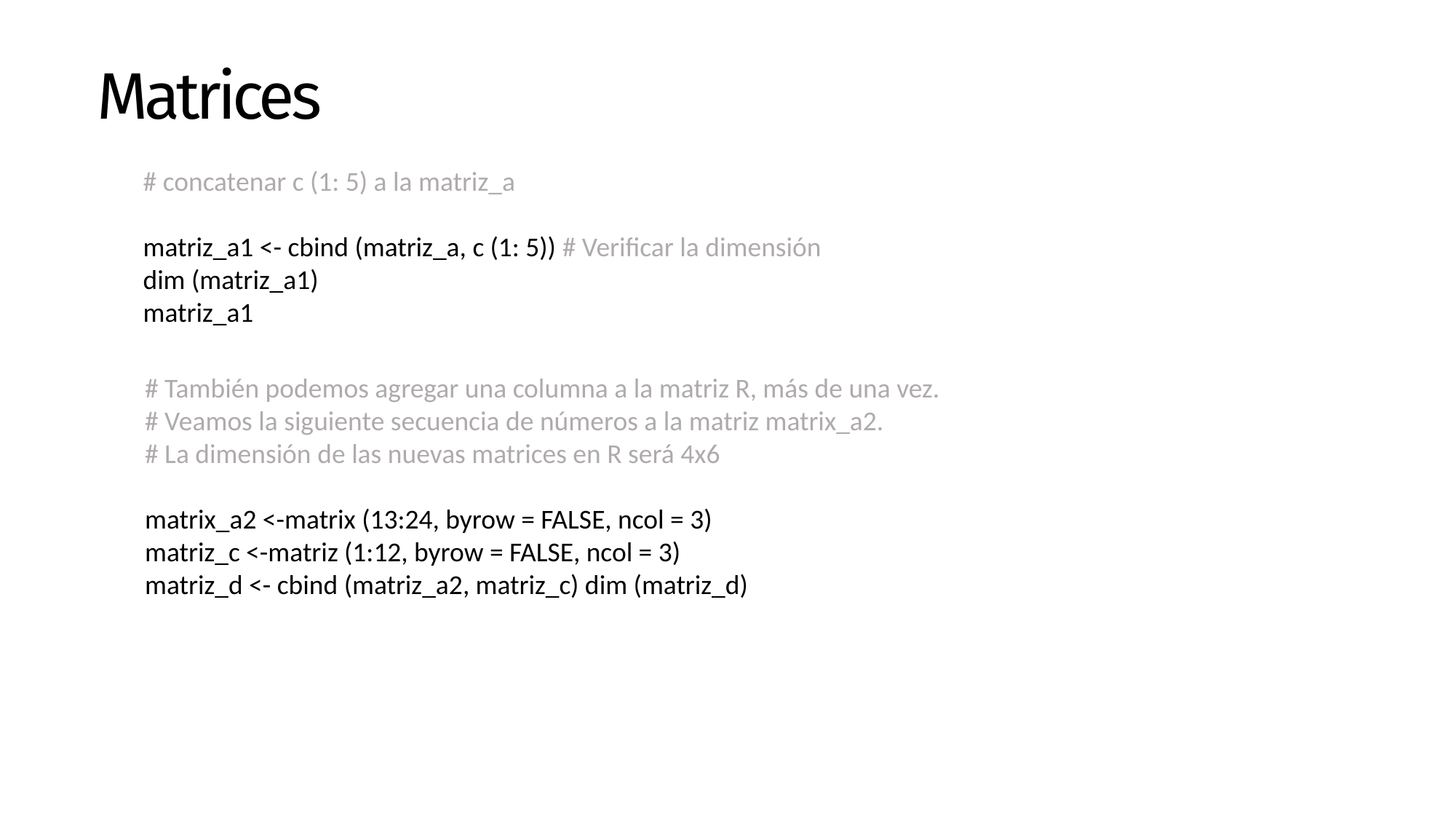

Matrices
# concatenar c (1: 5) a la matriz_a

matriz_a1 <- cbind (matriz_a, c (1: 5)) # Verificar la dimensión dim (matriz_a1)
matriz_a1
# También podemos agregar una columna a la matriz R, más de una vez.
# Veamos la siguiente secuencia de números a la matriz matrix_a2.
# La dimensión de las nuevas matrices en R será 4x6

matrix_a2 <-matrix (13:24, byrow = FALSE, ncol = 3)
matriz_c <-matriz (1:12, byrow = FALSE, ncol = 3)
matriz_d <- cbind (matriz_a2, matriz_c) dim (matriz_d)